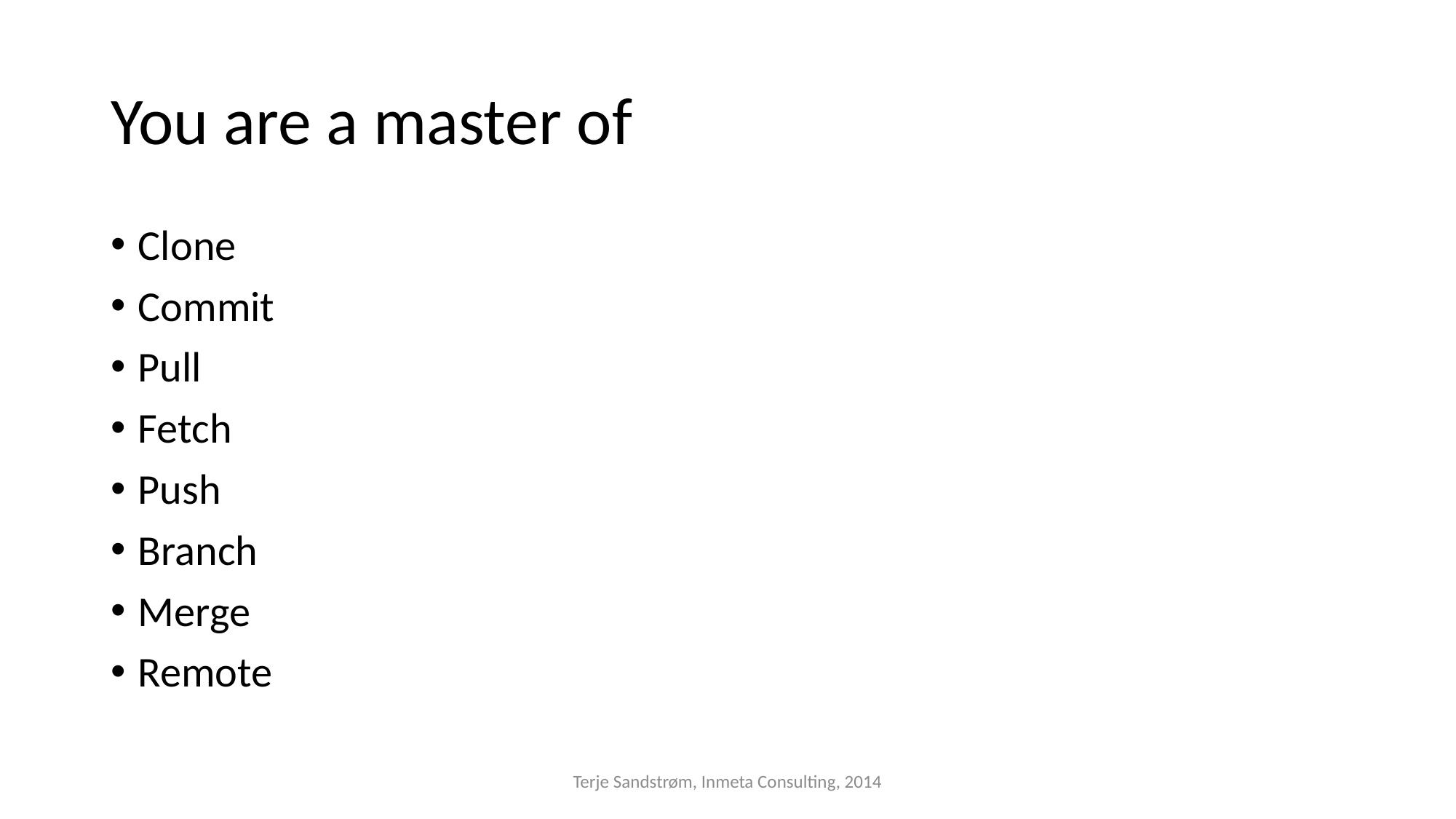

# You are a master of
Clone
Commit
Pull
Fetch
Push
Branch
Merge
Remote
Terje Sandstrøm, Inmeta Consulting, 2014